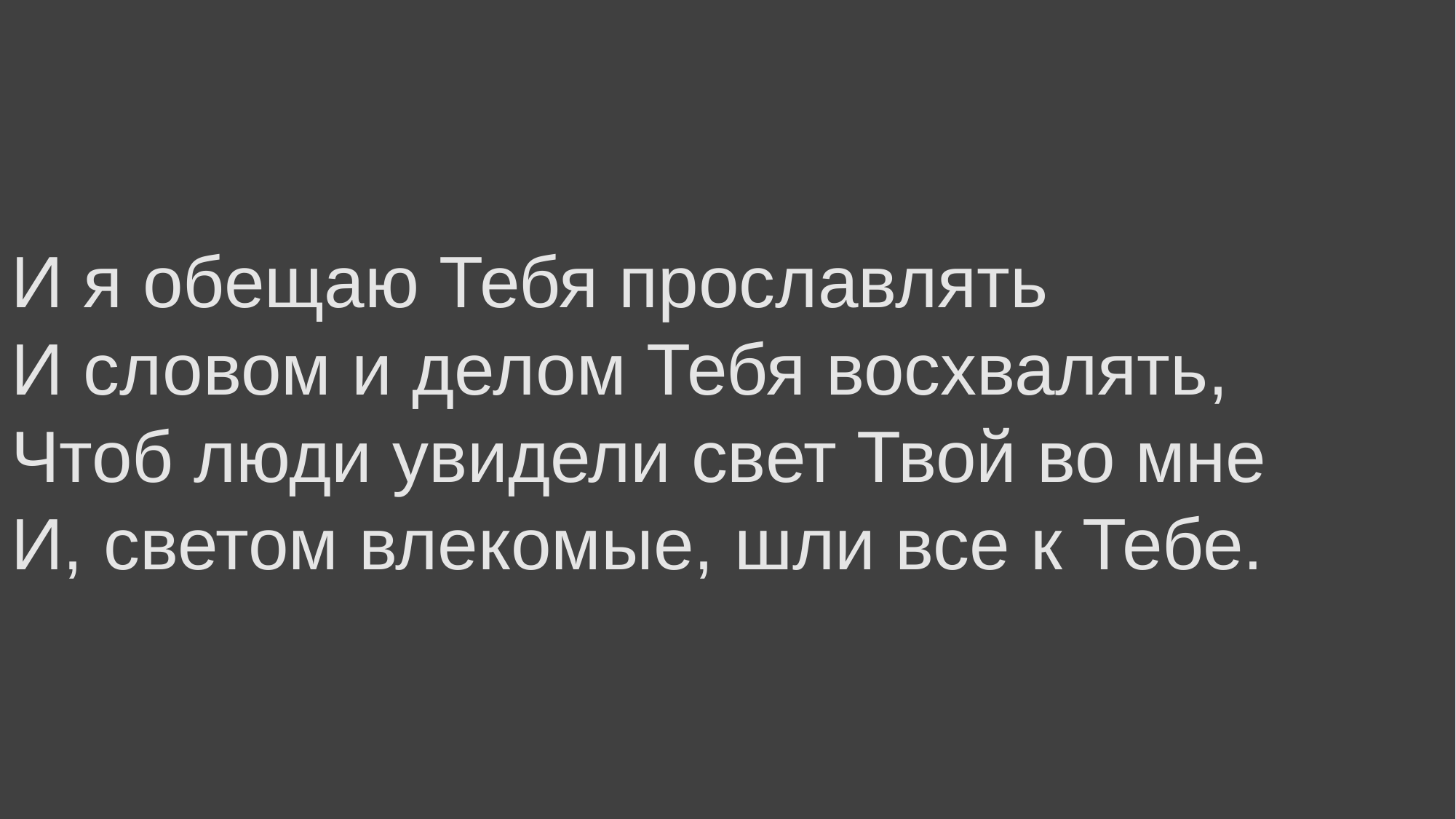

И я обещаю Тебя прославлять
И словом и делом Тебя восхвалять,
Чтоб люди увидели свет Твой во мне
И, светом влекомые, шли все к Тебе.